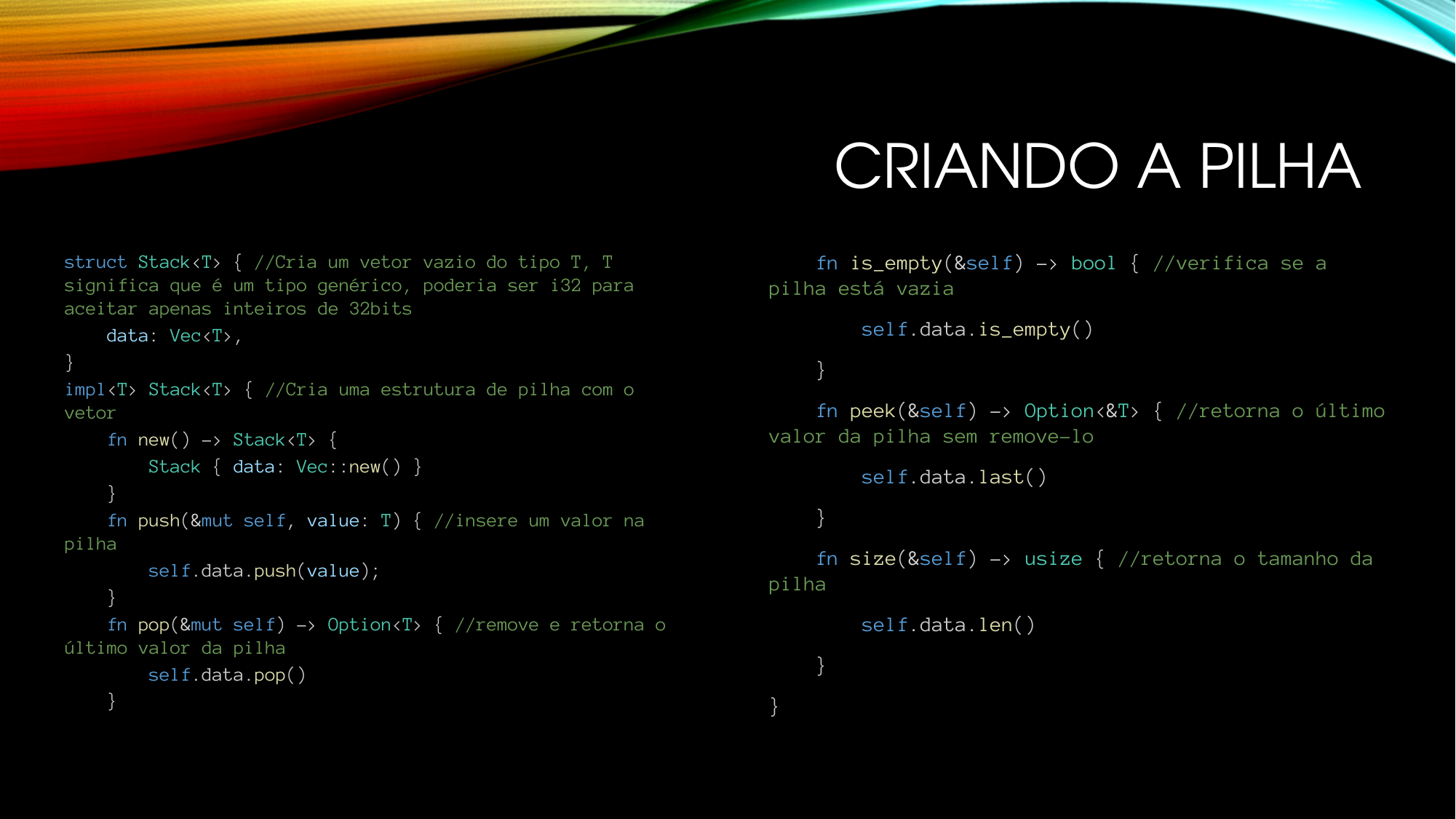

# criando a pilha
struct Stack<T> { //Cria um vetor vazio do tipo T, T significa que é um tipo genérico, poderia ser i32 para aceitar apenas inteiros de 32bits
    data: Vec<T>,
}
impl<T> Stack<T> { //Cria uma estrutura de pilha com o vetor
    fn new() -> Stack<T> {
        Stack { data: Vec::new() }
    }
    fn push(&mut self, value: T) { //insere um valor na pilha
        self.data.push(value);
    }
    fn pop(&mut self) -> Option<T> { //remove e retorna o último valor da pilha
        self.data.pop()
    }
    fn is_empty(&self) -> bool { //verifica se a pilha está vazia
        self.data.is_empty()
    }
    fn peek(&self) -> Option<&T> { //retorna o último valor da pilha sem remove-lo
        self.data.last()
    }
    fn size(&self) -> usize { //retorna o tamanho da pilha
        self.data.len()
    }
}